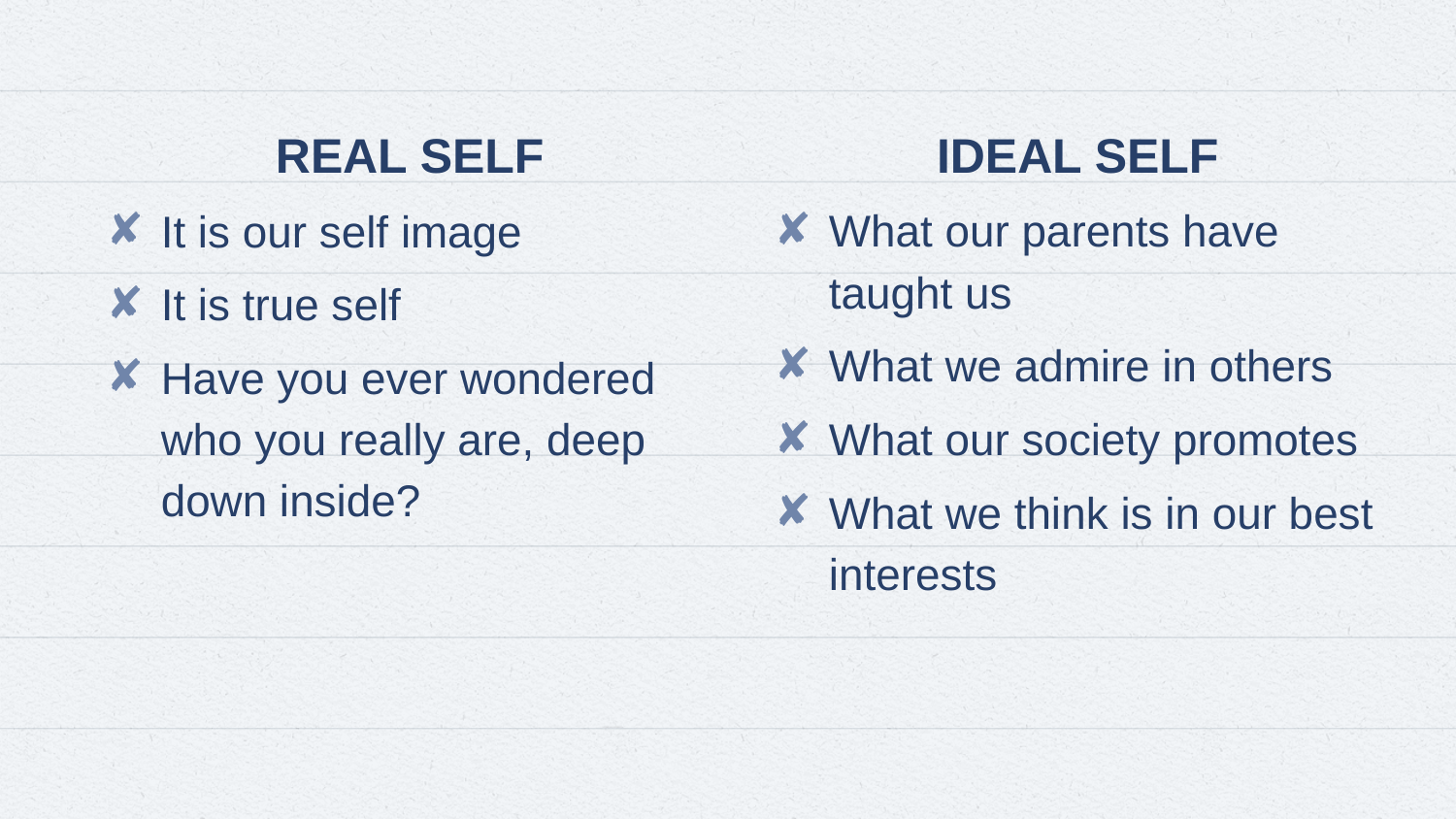

REAL SELF
It is our self image
It is true self
Have you ever wondered who you really are, deep down inside?
IDEAL SELF
What our parents have taught us
What we admire in others
What our society promotes
What we think is in our best interests